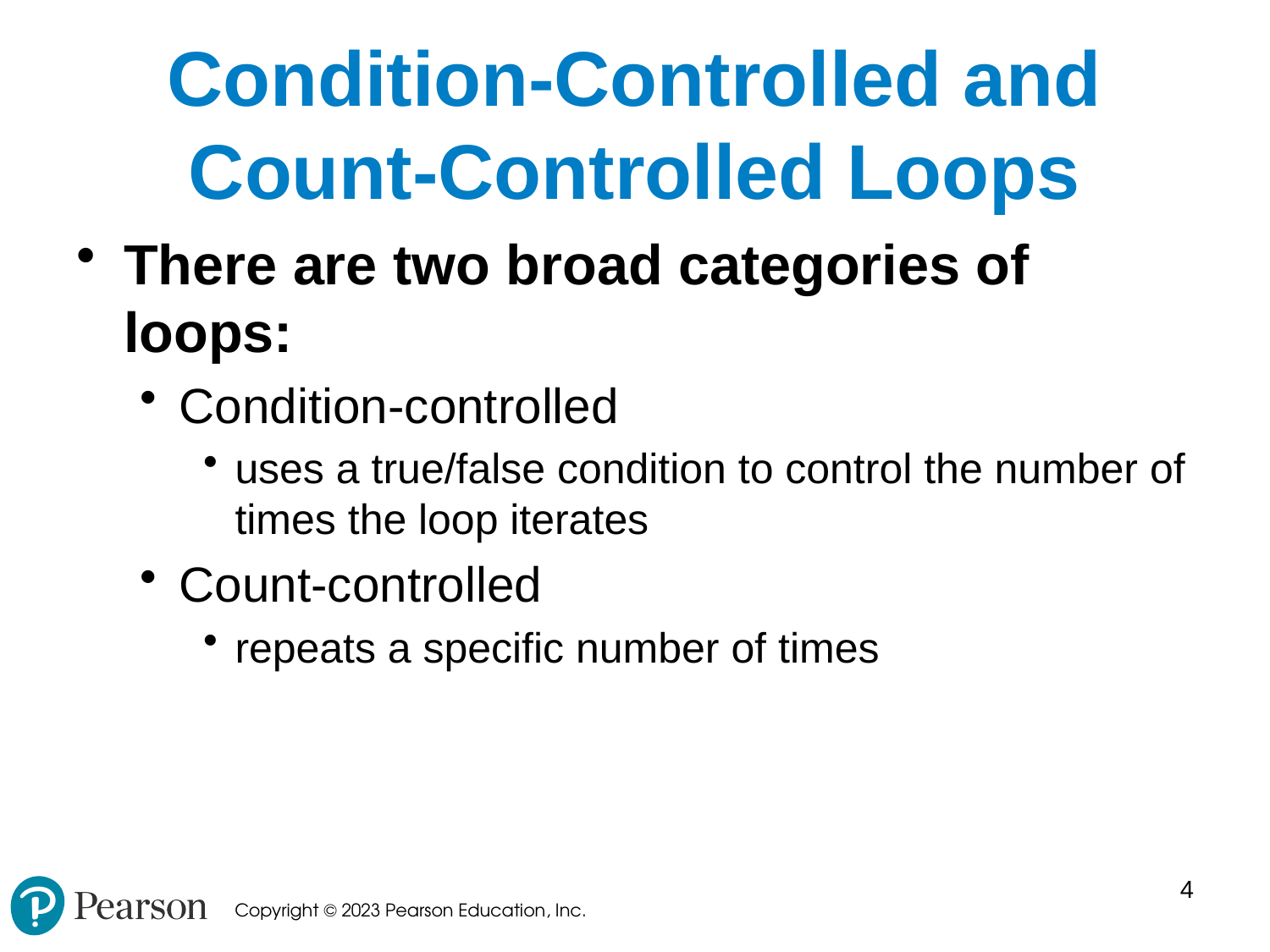

# Condition-Controlled and Count-Controlled Loops
There are two broad categories of loops:
Condition-controlled
uses a true/false condition to control the number of times the loop iterates
Count-controlled
repeats a specific number of times
4